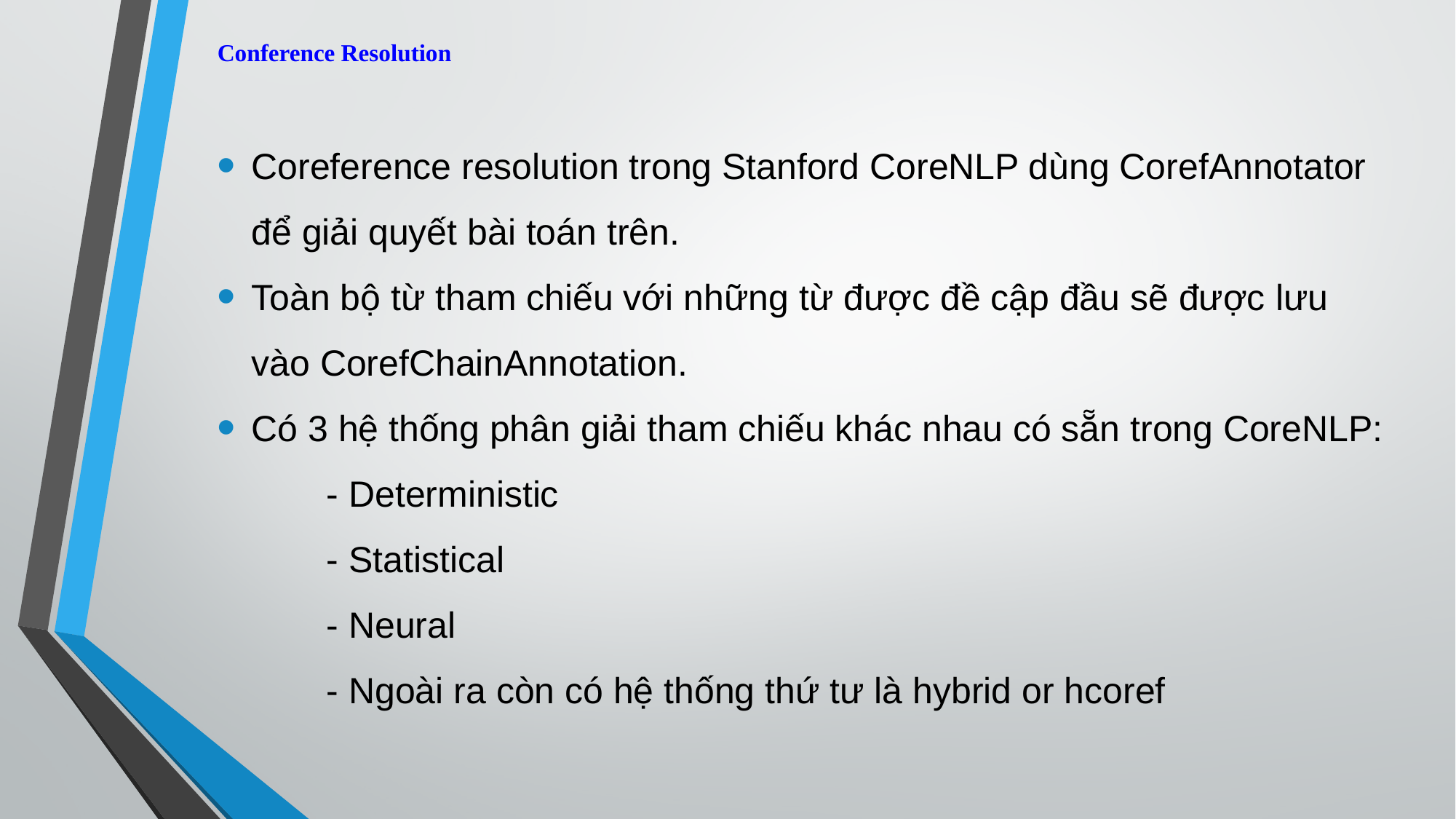

# Conference Resolution
Coreference resolution trong Stanford CoreNLP dùng CorefAnnotator để giải quyết bài toán trên.
Toàn bộ từ tham chiếu với những từ được đề cập đầu sẽ được lưu vào CorefChainAnnotation.
Có 3 hệ thống phân giải tham chiếu khác nhau có sẵn trong CoreNLP:
	- Deterministic
	- Statistical
	- Neural
	- Ngoài ra còn có hệ thống thứ tư là hybrid or hcoref